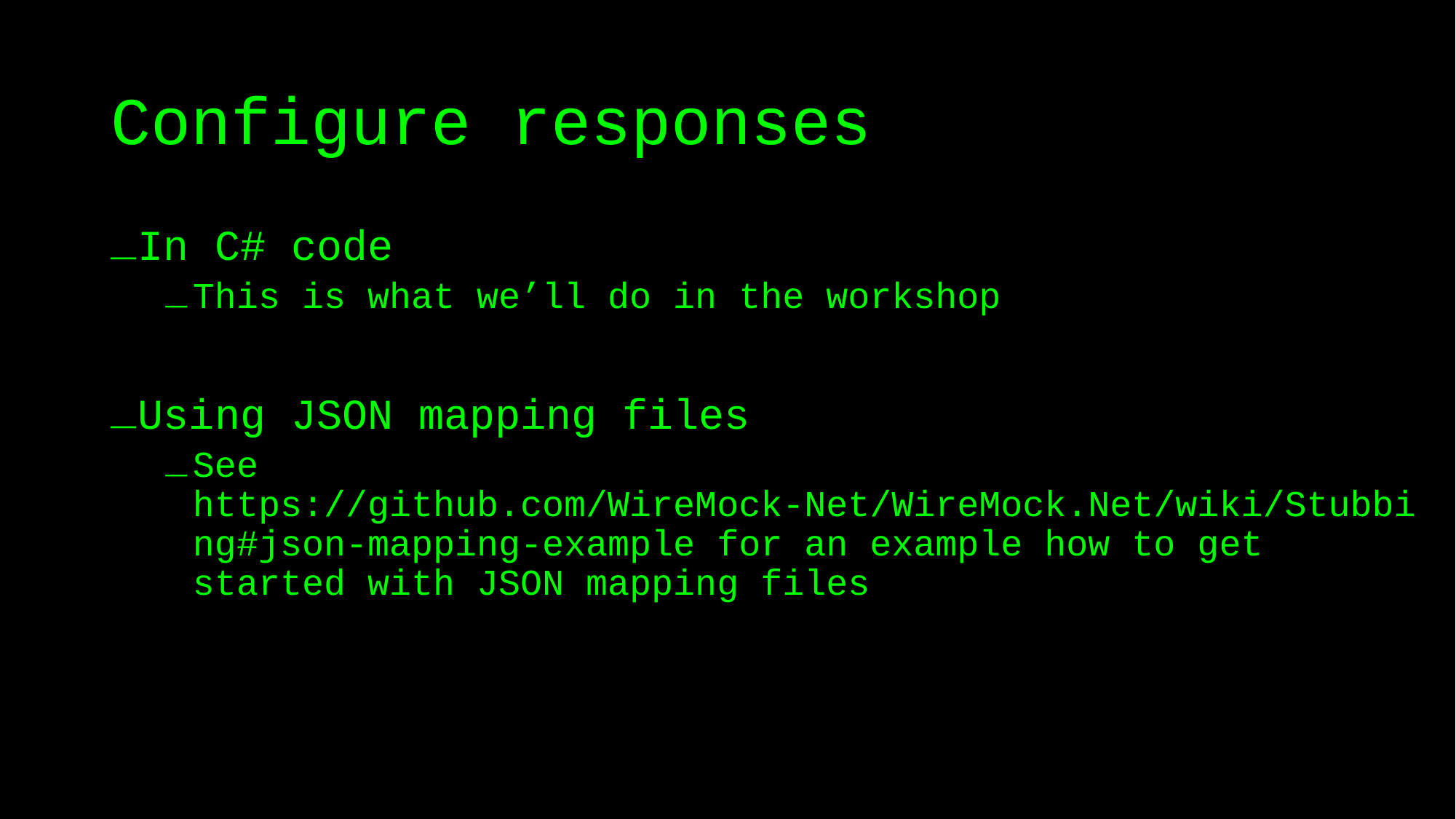

# Configure responses
In C# code
This is what we’ll do in the workshop

Using JSON mapping files
See https://github.com/WireMock-Net/WireMock.Net/wiki/Stubbing#json-mapping-example for an example how to get started with JSON mapping files